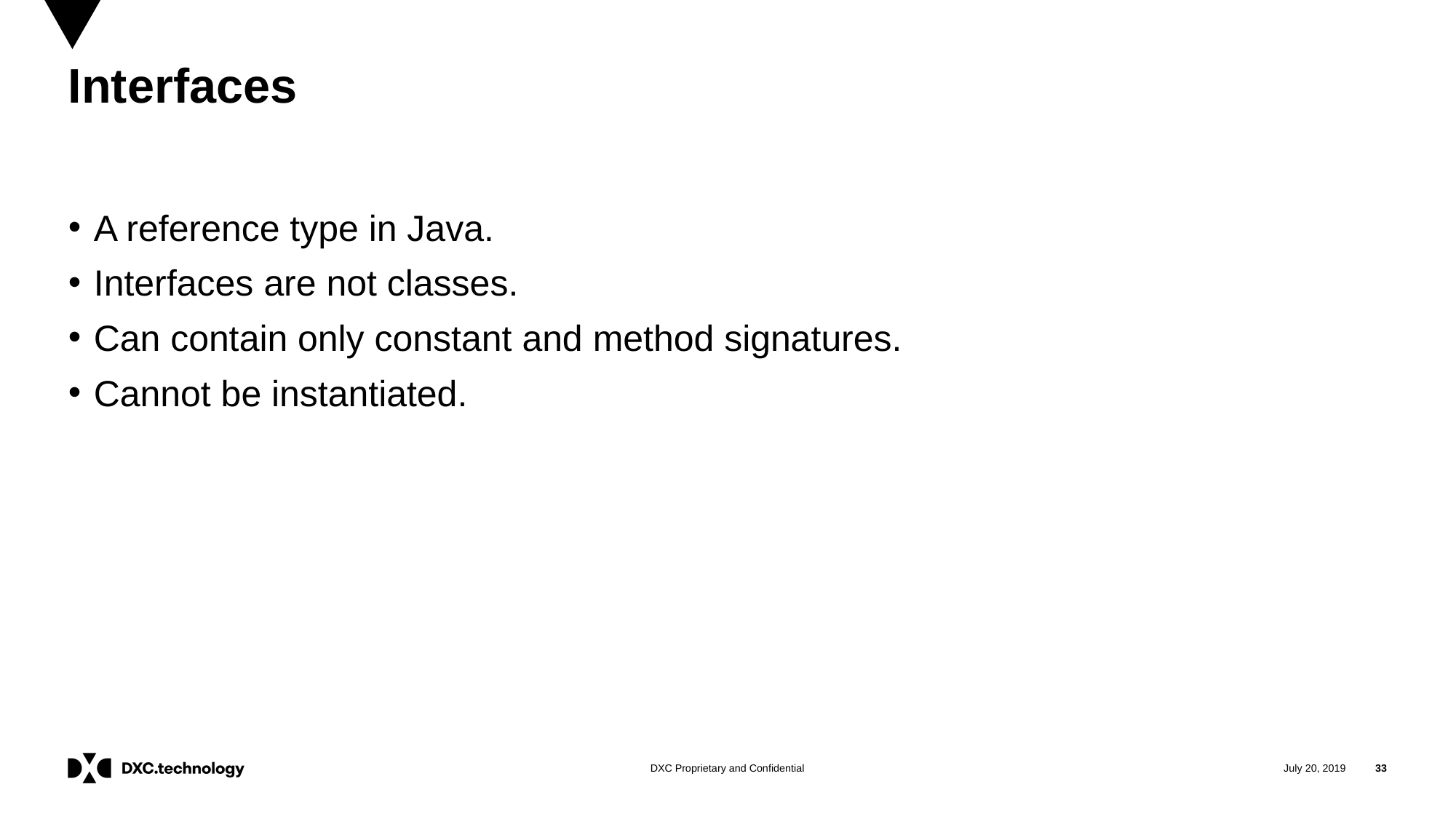

# Interfaces
A reference type in Java.
Interfaces are not classes.
Can contain only constant and method signatures.
Cannot be instantiated.